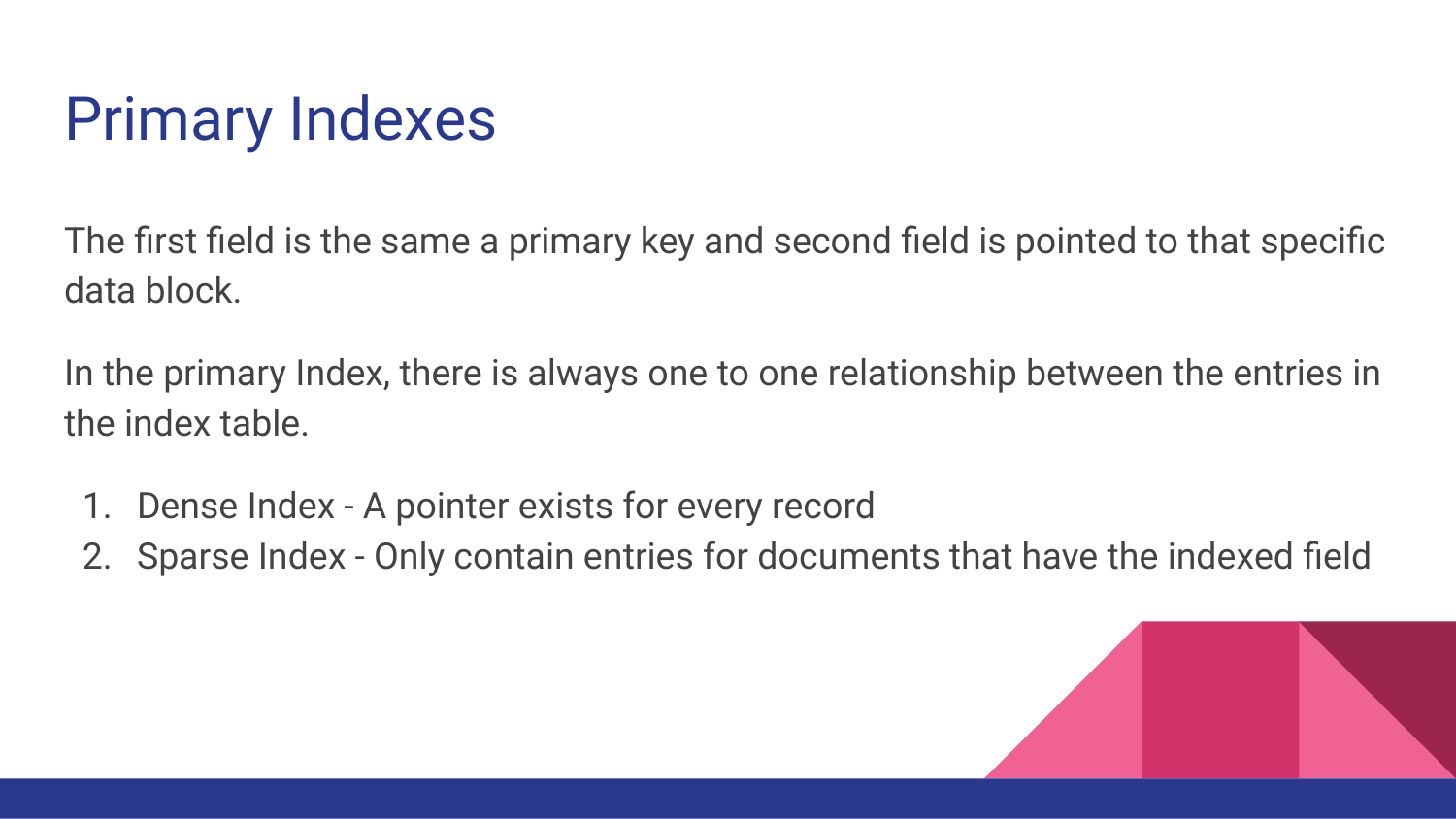

# Primary Indexes
The first field is the same a primary key and second field is pointed to that specific data block.
In the primary Index, there is always one to one relationship between the entries in the index table.
Dense Index - A pointer exists for every record
Sparse Index - Only contain entries for documents that have the indexed field